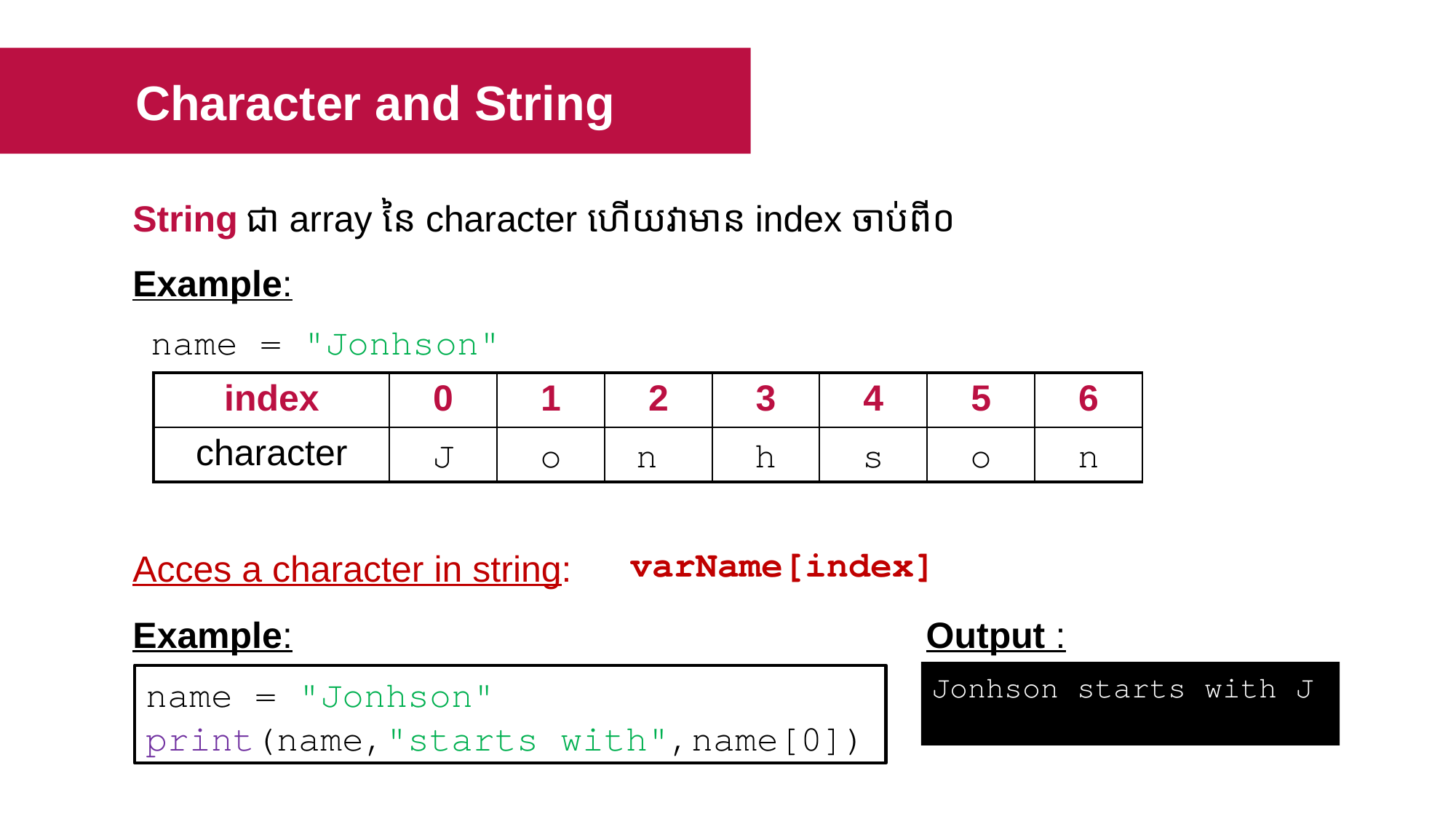

Character and String
String ជា array នៃ​ character ហើយវាមាន index ចាប់ពី​០
Example:
name = "Jonhson"
| index | 0 | 1 | 2 | 3 | 4 | 5 | 6 |
| --- | --- | --- | --- | --- | --- | --- | --- |
| character | J | o | n | h | s | o | n |
Acces a character in string:
varName[index]
Example:
Output :
Jonhson starts with J

name = "Jonhson"
print(name,"starts with",name[0])